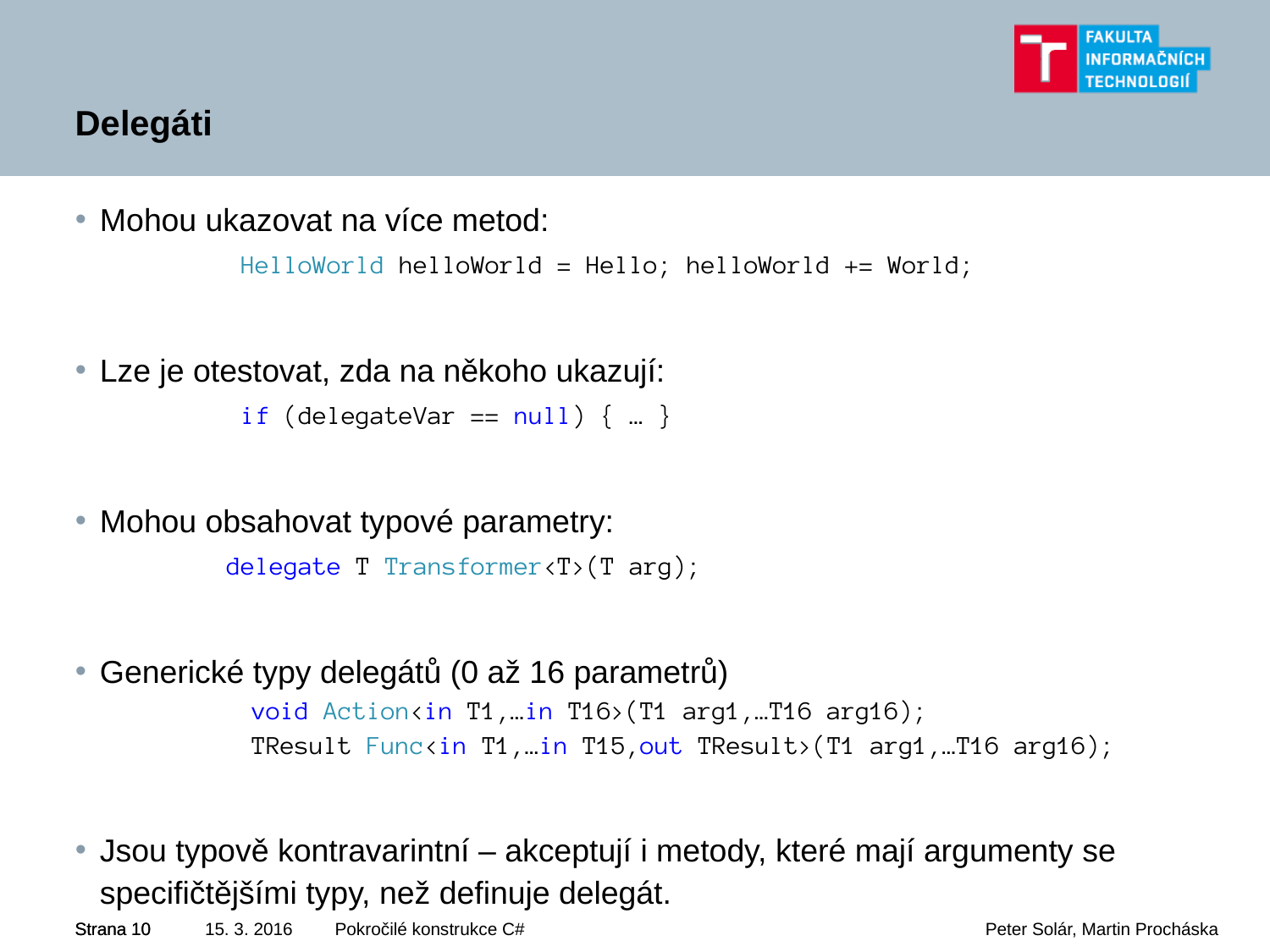

# Delegáti
Mohou ukazovat na více metod:
	 HelloWorld helloWorld = Hello; helloWorld += World;

Lze je otestovat, zda na někoho ukazují:
	 if (delegateVar == null) { … }

Mohou obsahovat typové parametry:
	delegate T Transformer<T>(T arg);

Generické typy delegátů (0 až 16 parametrů)
	void Action<in T1,…in T16>(T1 arg1,…T16 arg16);
	TResult Func<in T1,…in T15,out TResult>(T1 arg1,…T16 arg16);

Jsou typově kontravarintní – akceptují i metody, které mají argumenty se specifičtějšími typy, než definuje delegát.